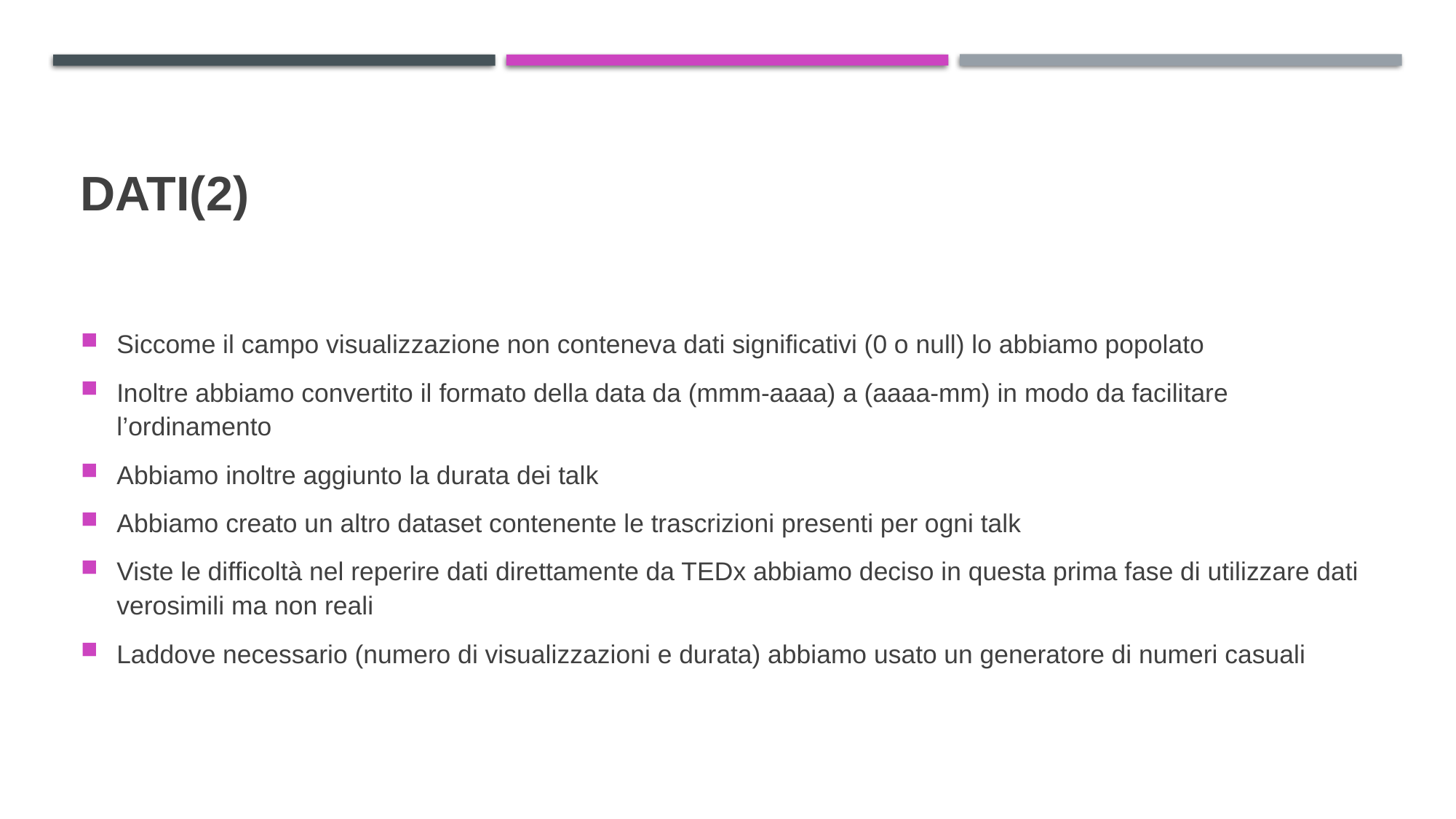

# DATI(2)
Siccome il campo visualizzazione non conteneva dati significativi (0 o null) lo abbiamo popolato
Inoltre abbiamo convertito il formato della data da (mmm-aaaa) a (aaaa-mm) in modo da facilitare l’ordinamento
Abbiamo inoltre aggiunto la durata dei talk
Abbiamo creato un altro dataset contenente le trascrizioni presenti per ogni talk
Viste le difficoltà nel reperire dati direttamente da TEDx abbiamo deciso in questa prima fase di utilizzare dati verosimili ma non reali
Laddove necessario (numero di visualizzazioni e durata) abbiamo usato un generatore di numeri casuali